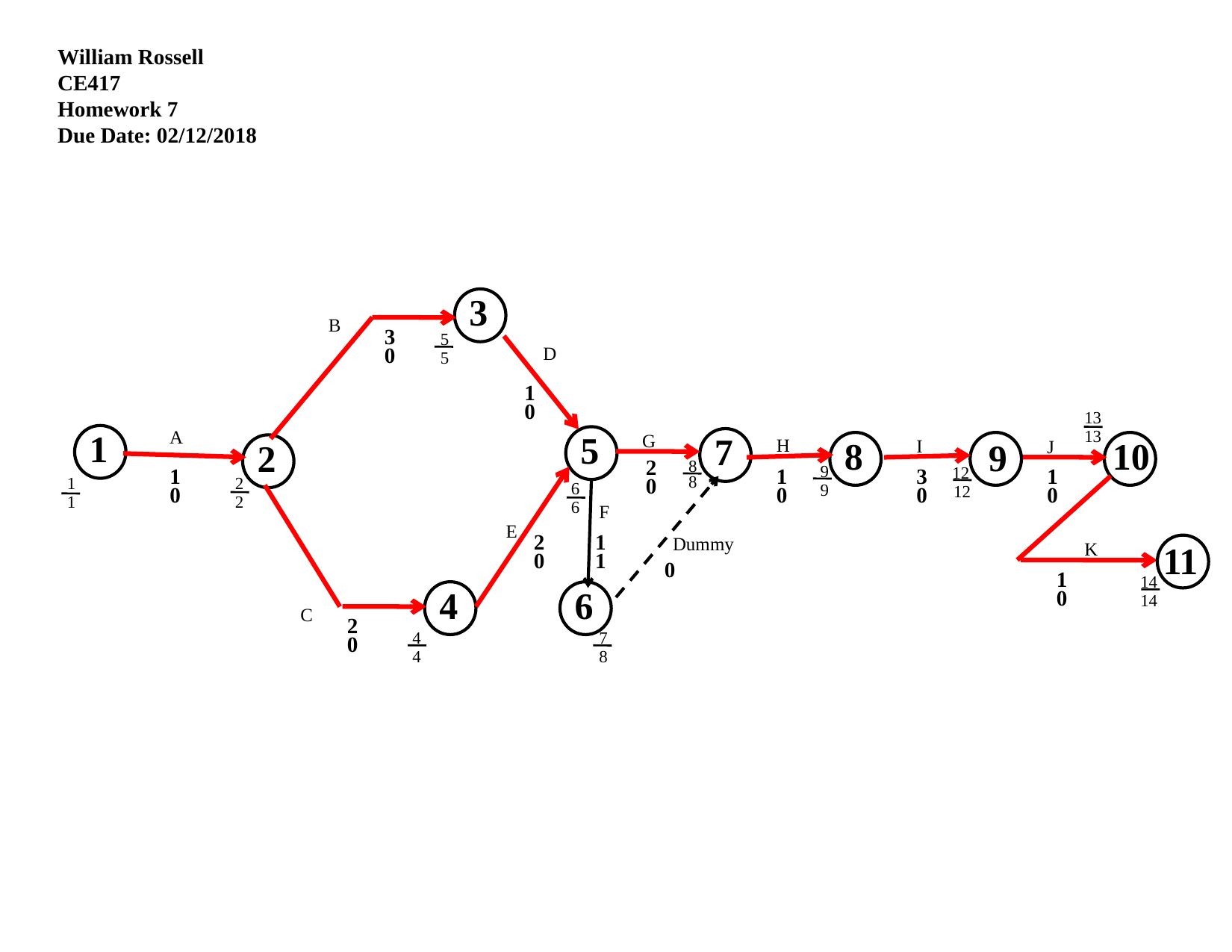

William Rossell
CE417
Homework 7
Due Date: 02/12/2018
3

B
3
5
5
0
D
1
0
13
13
1

A
5

7

G
8

10

H
I
9

2

J
2
8
8
9
9
12
12
1
1
3
1
1
1
2
2
0
6
6
0
0
0
0
F
E
2
1
Dummy
K
11

0
1
0
1
14
14
4

6

0
C
2
4
4
7
0
8